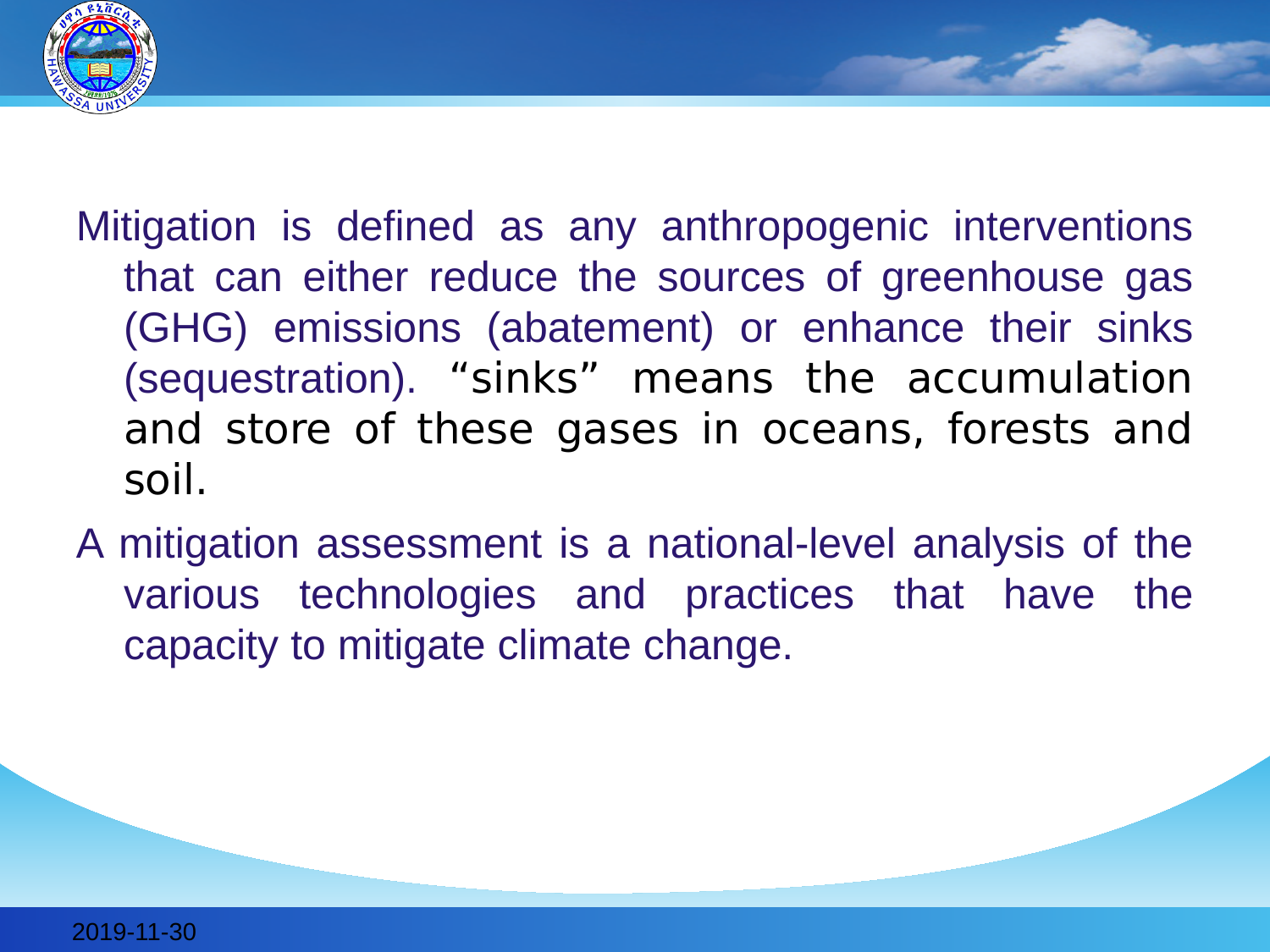

#

Mitigation is defined as any anthropogenic interventions that can either reduce the sources of greenhouse gas (GHG) emissions (abatement) or enhance their sinks (sequestration). “sinks” means the accumulation and store of these gases in oceans, forests and soil.
A mitigation assessment is a national-level analysis of the various technologies and practices that have the capacity to mitigate climate change.

2019-11-30